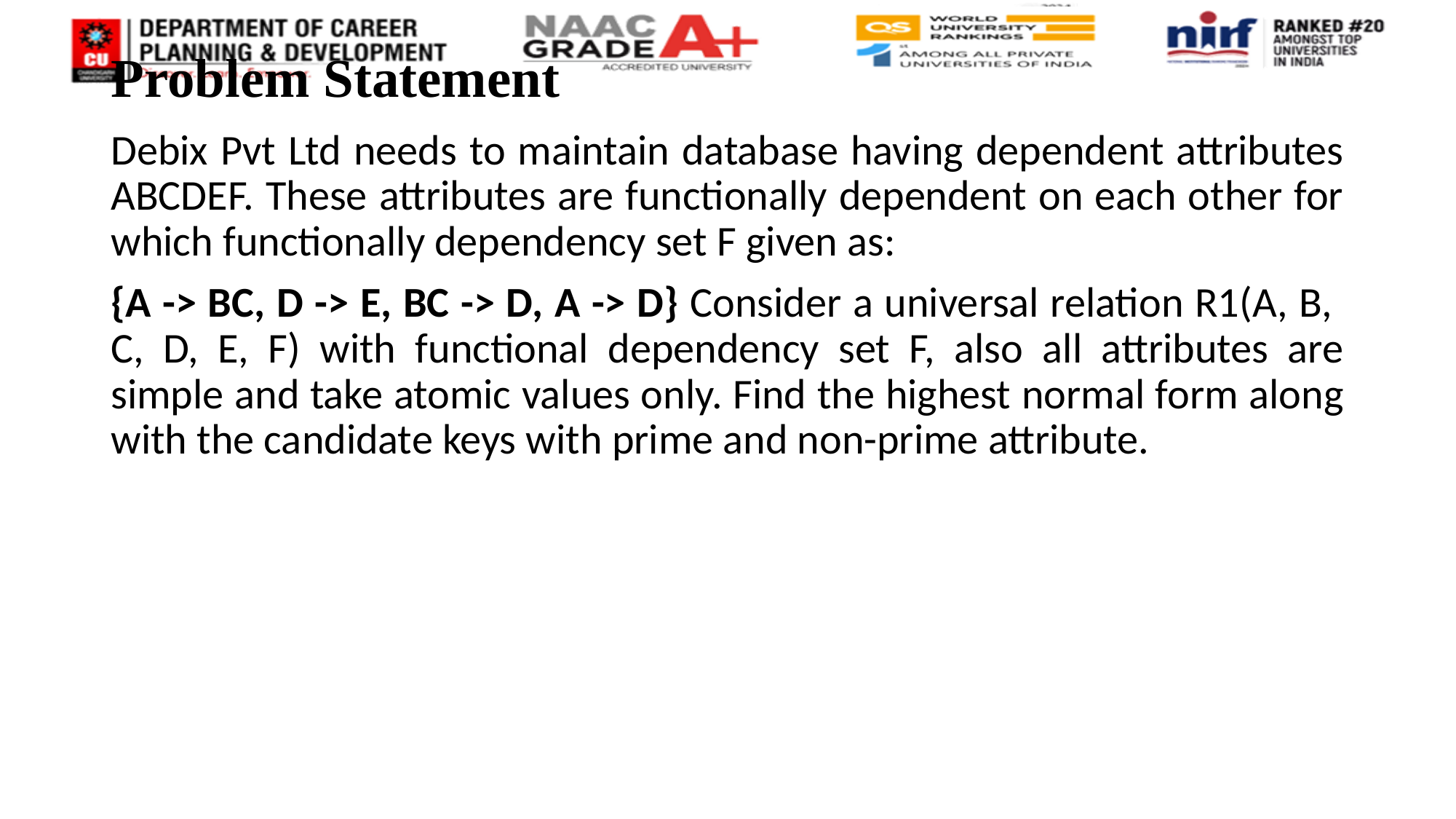

# Problem Statement
Debix Pvt Ltd needs to maintain database having dependent attributes ABCDEF. These attributes are functionally dependent on each other for which functionally dependency set F given as:
{A -> BC, D -> E, BC -> D, A -> D} Consider a universal relation R1(A, B,  C, D, E, F) with functional dependency set F, also all attributes are simple and take atomic values only. Find the highest normal form along with the candidate keys with prime and non-prime attribute.